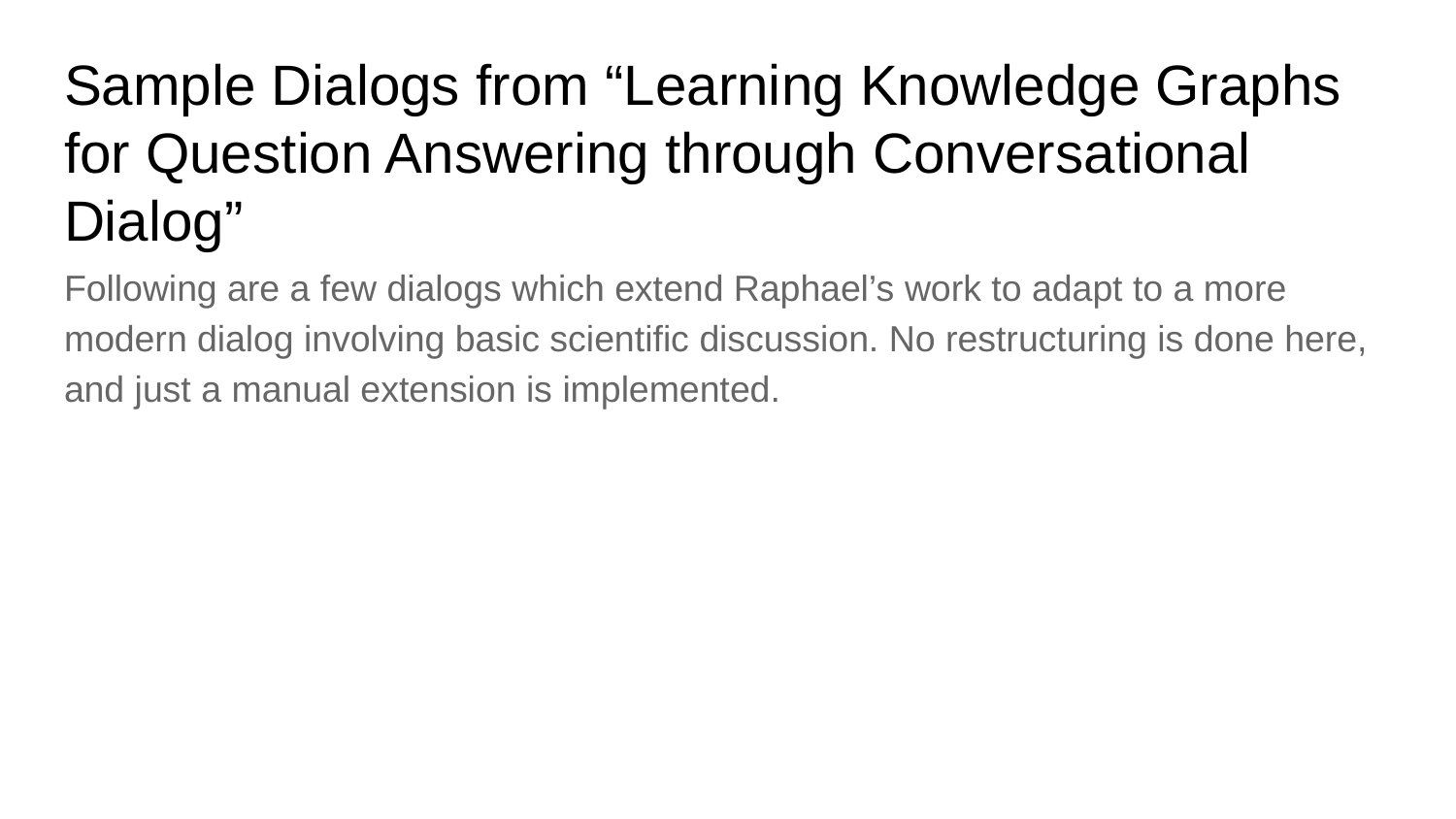

# Sample Dialogs from “Learning Knowledge Graphs for Question Answering through Conversational Dialog”
Following are a few dialogs which extend Raphael’s work to adapt to a more modern dialog involving basic scientific discussion. No restructuring is done here, and just a manual extension is implemented.